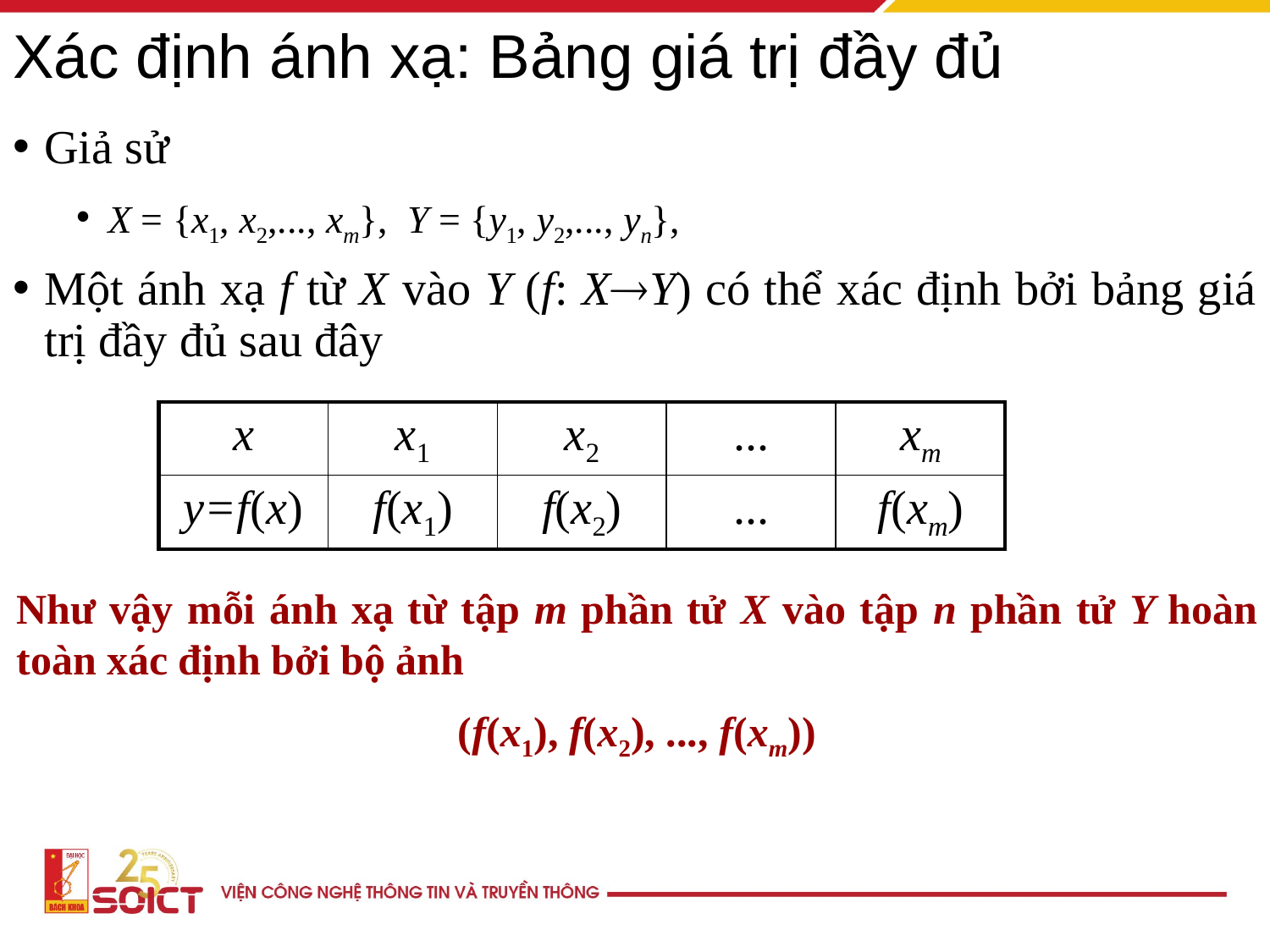

# Xác định ánh xạ: Bảng giá trị đầy đủ
Giả sử
X = {x1, x2,..., xm},  Y = {y1, y2,..., yn},
Một ánh xạ f từ X vào Y (f: X→Y) có thể xác định bởi bảng giá trị đầy đủ sau đây
| x | x1 | x2 | ... | xm |
| --- | --- | --- | --- | --- |
| y=f(x) | f(x1) | f(x2) | ... | f(xm) |
Như vậy mỗi ánh xạ từ tập m phần tử X vào tập n phần tử Y hoàn toàn xác định bởi bộ ảnh
(f(x1), f(x2), ..., f(xm))